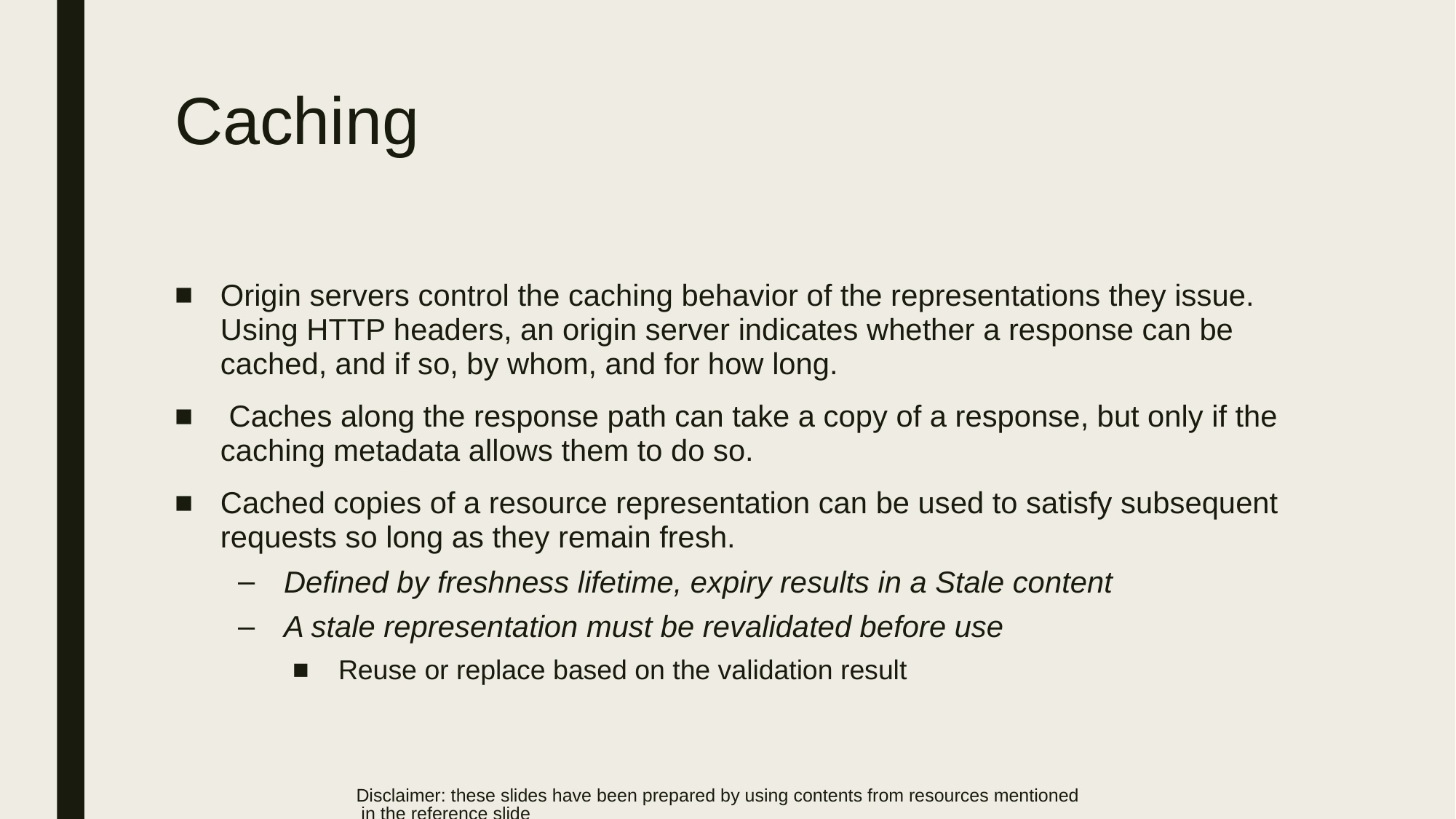

# Caching
Origin servers control the caching behavior of the representations they issue. Using HTTP headers, an origin server indicates whether a response can be cached, and if so, by whom, and for how long.
 Caches along the response path can take a copy of a response, but only if the caching metadata allows them to do so.
Cached copies of a resource representation can be used to satisfy subsequent requests so long as they remain fresh.
Defined by freshness lifetime, expiry results in a Stale content
A stale representation must be revalidated before use
Reuse or replace based on the validation result

Disclaimer: these slides have been prepared by using contents from resources mentioned in the reference slide